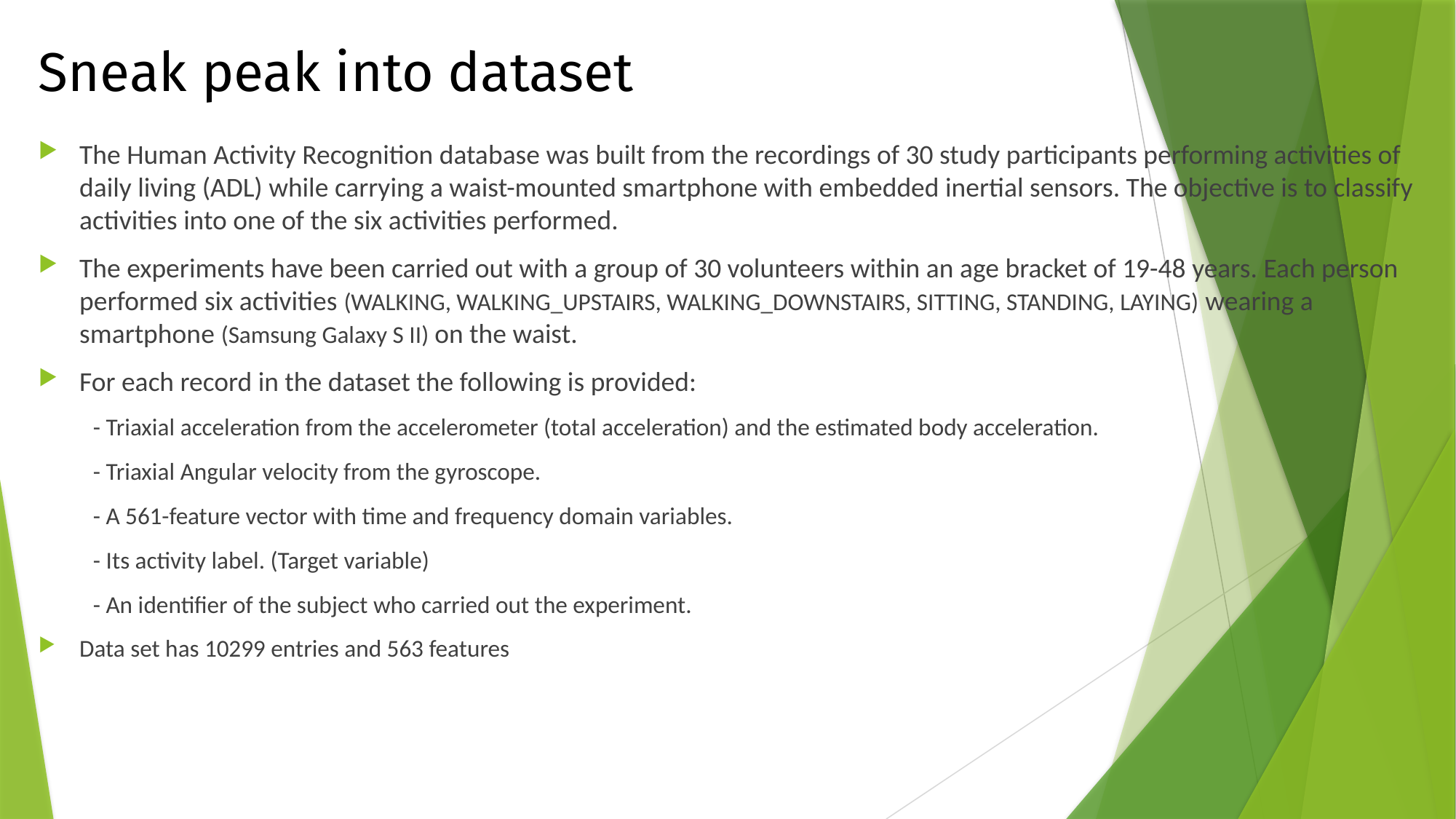

# Sneak peak into dataset
The Human Activity Recognition database was built from the recordings of 30 study participants performing activities of daily living (ADL) while carrying a waist-mounted smartphone with embedded inertial sensors. The objective is to classify activities into one of the six activities performed.
The experiments have been carried out with a group of 30 volunteers within an age bracket of 19-48 years. Each person performed six activities (WALKING, WALKING_UPSTAIRS, WALKING_DOWNSTAIRS, SITTING, STANDING, LAYING) wearing a smartphone (Samsung Galaxy S II) on the waist.
For each record in the dataset the following is provided:
- Triaxial acceleration from the accelerometer (total acceleration) and the estimated body acceleration.
- Triaxial Angular velocity from the gyroscope.
- A 561-feature vector with time and frequency domain variables.
- Its activity label. (Target variable)
- An identifier of the subject who carried out the experiment.
Data set has 10299 entries and 563 features